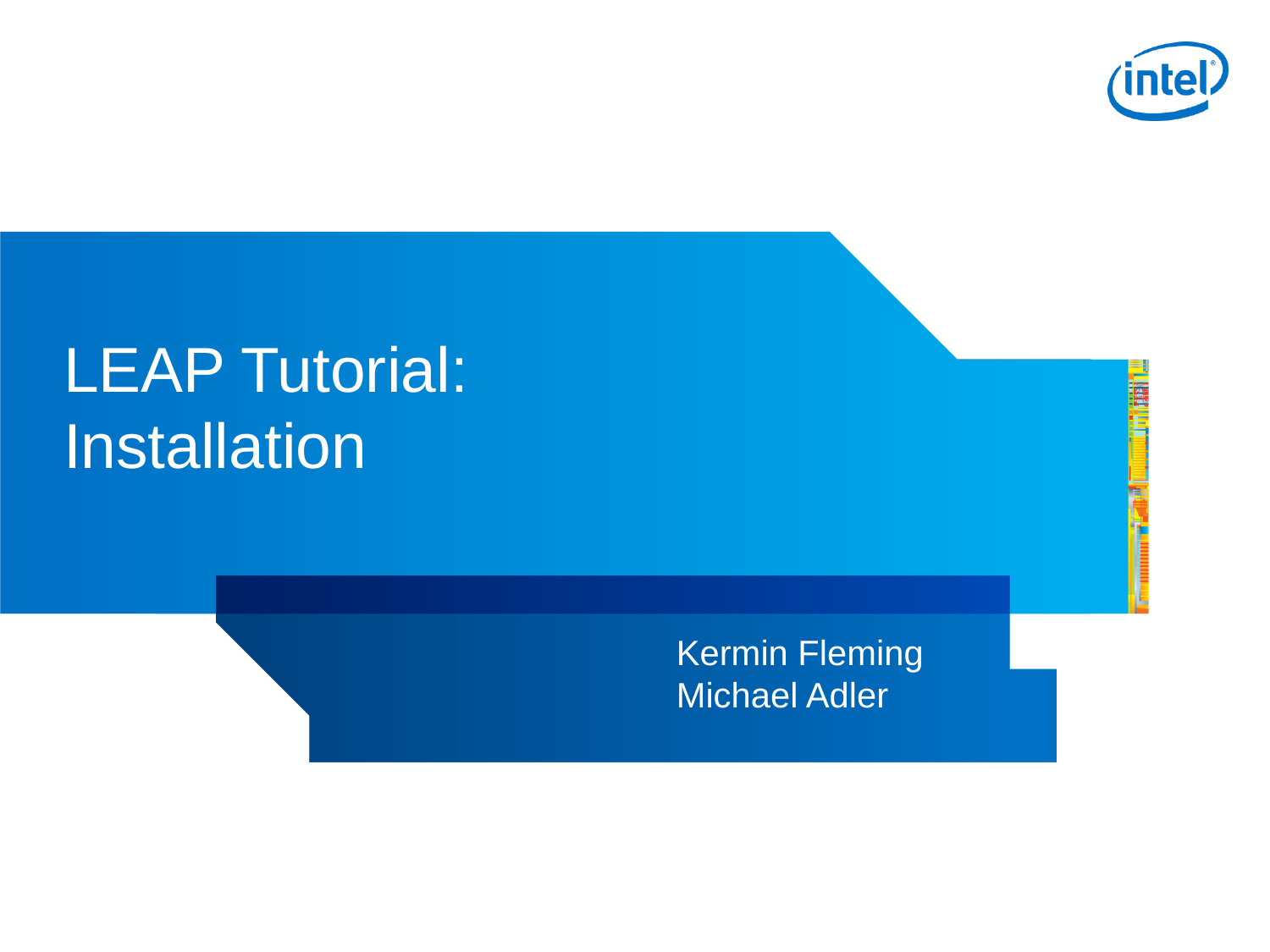

# LEAP Tutorial: Installation
Kermin Fleming
Michael Adler